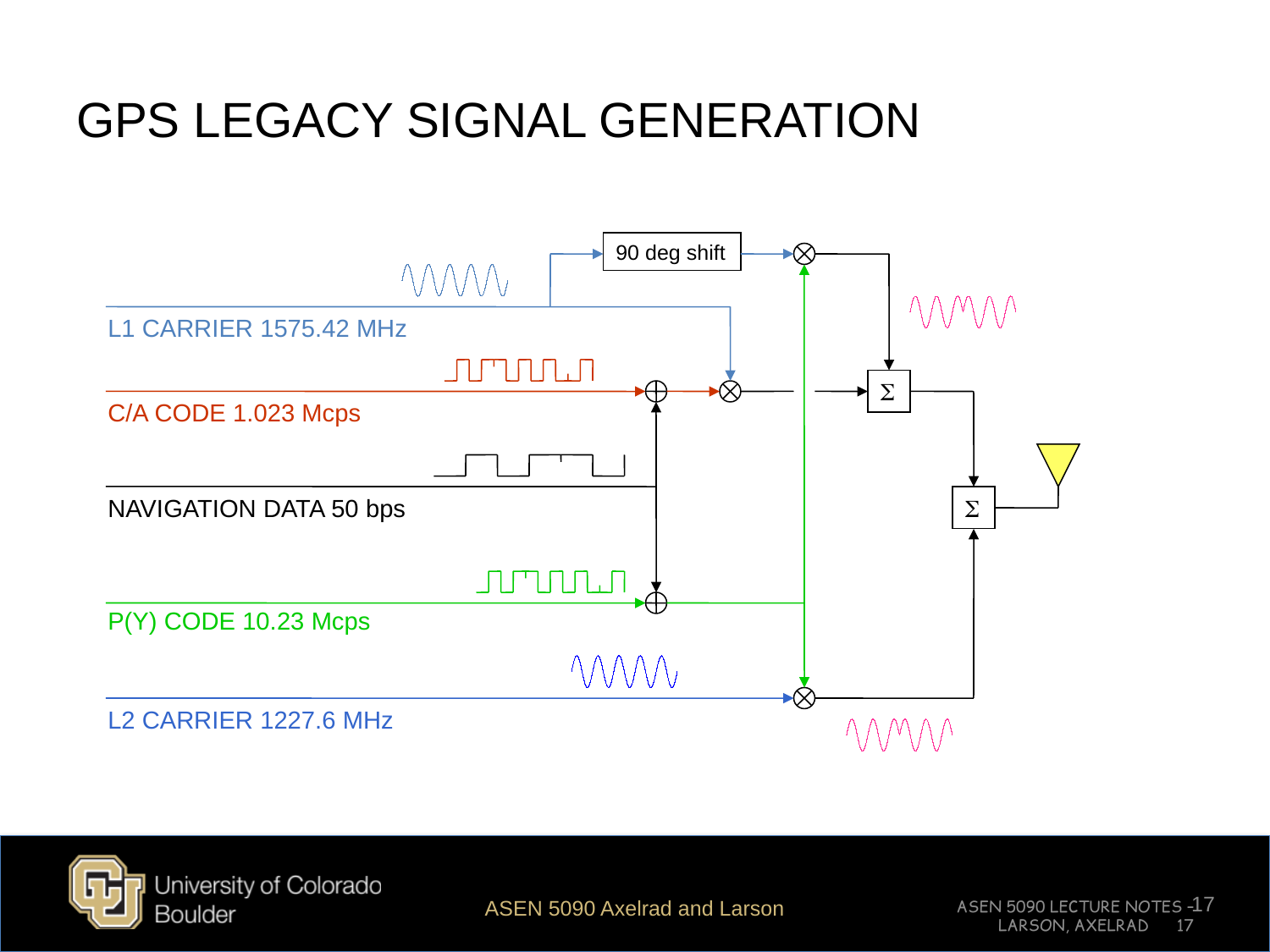

# GPS LEGACY SIGNAL GENERATION
90 deg shift

L1 CARRIER 1575.42 MHz

Σ

C/A CODE 1.023 Mcps

NAVIGATION DATA 50 bps

Σ

P(Y) CODE 10.23 Mcps

L2 CARRIER 1227.6 MHz

17
ASEN 5090 Axelrad and Larson

ASEN 5090 LECTURE NOTES – LARSON, AXELRAD      17